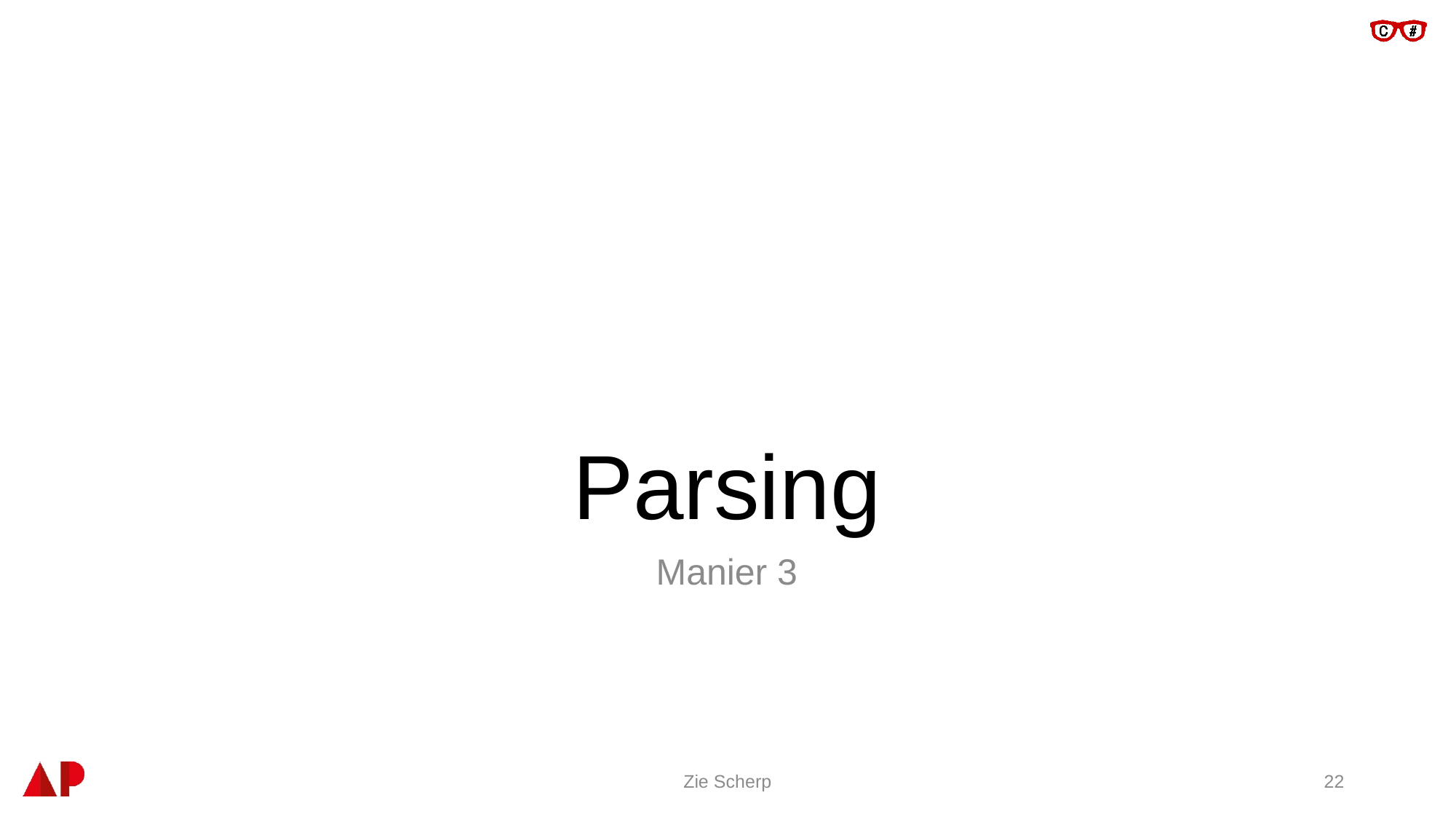

# Parsing
Manier 3
Zie Scherp
22